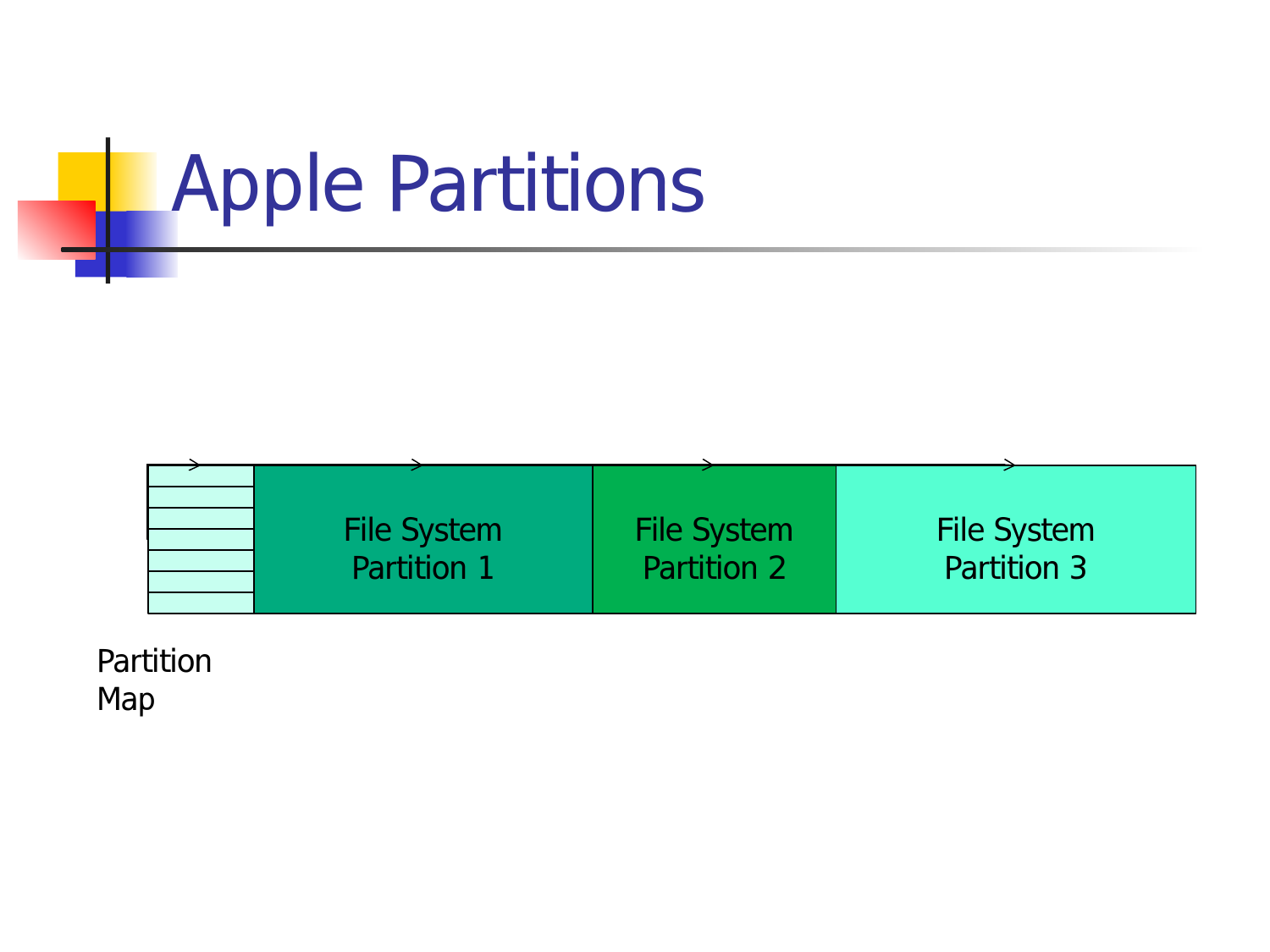

# Apple Partitions

File System
Partition 1

File System
Partition 2

File System
Partition 3

Partition Map